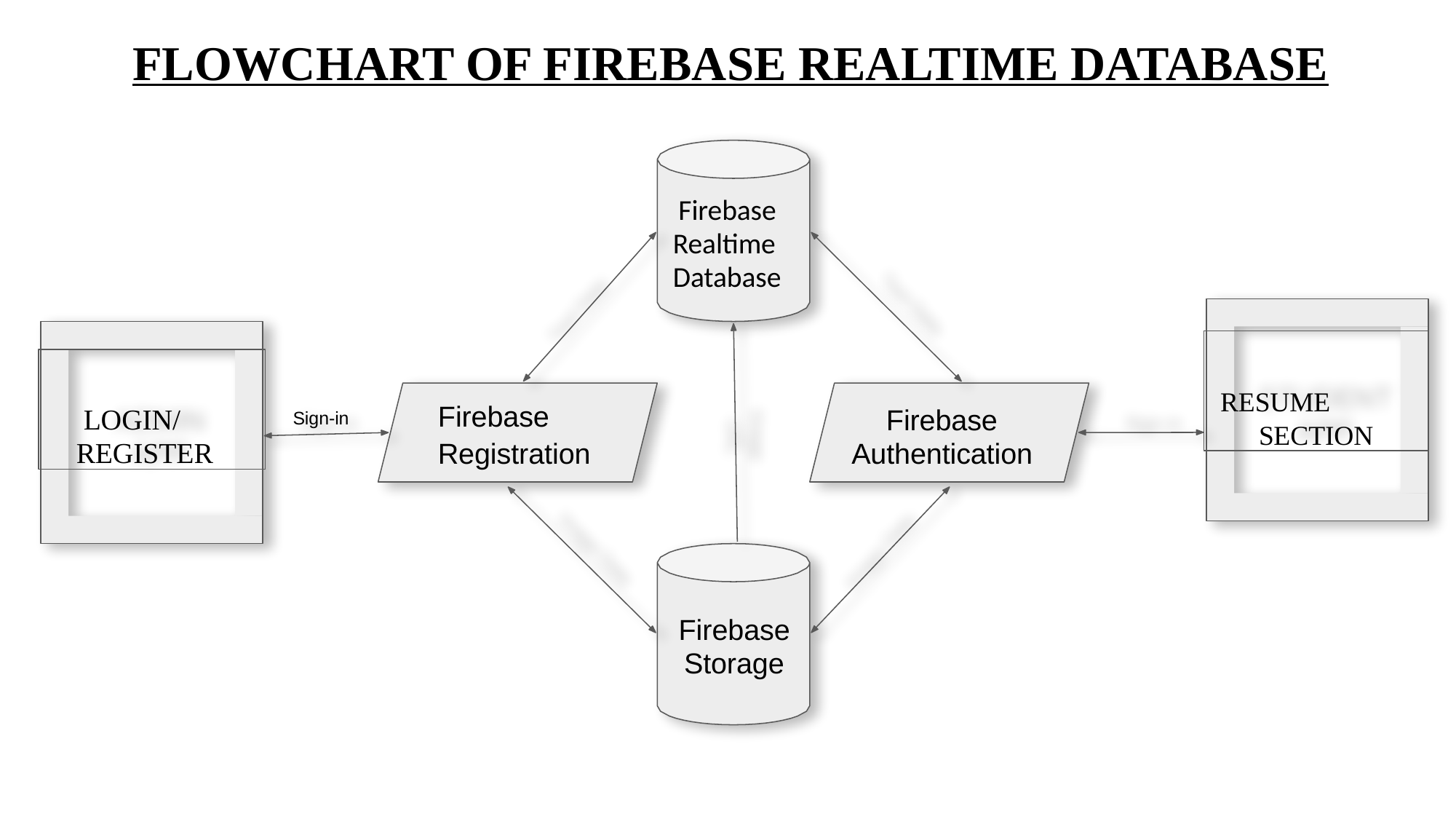

FLOWCHART OF FIREBASE REALTIME DATABASE

# Firebase  Realtime  Database

RESUME SECTION

 LOGIN/
REGISTER

Firebase
Registration
Firebase  Authentication
Sign-in

Firebase  Storage